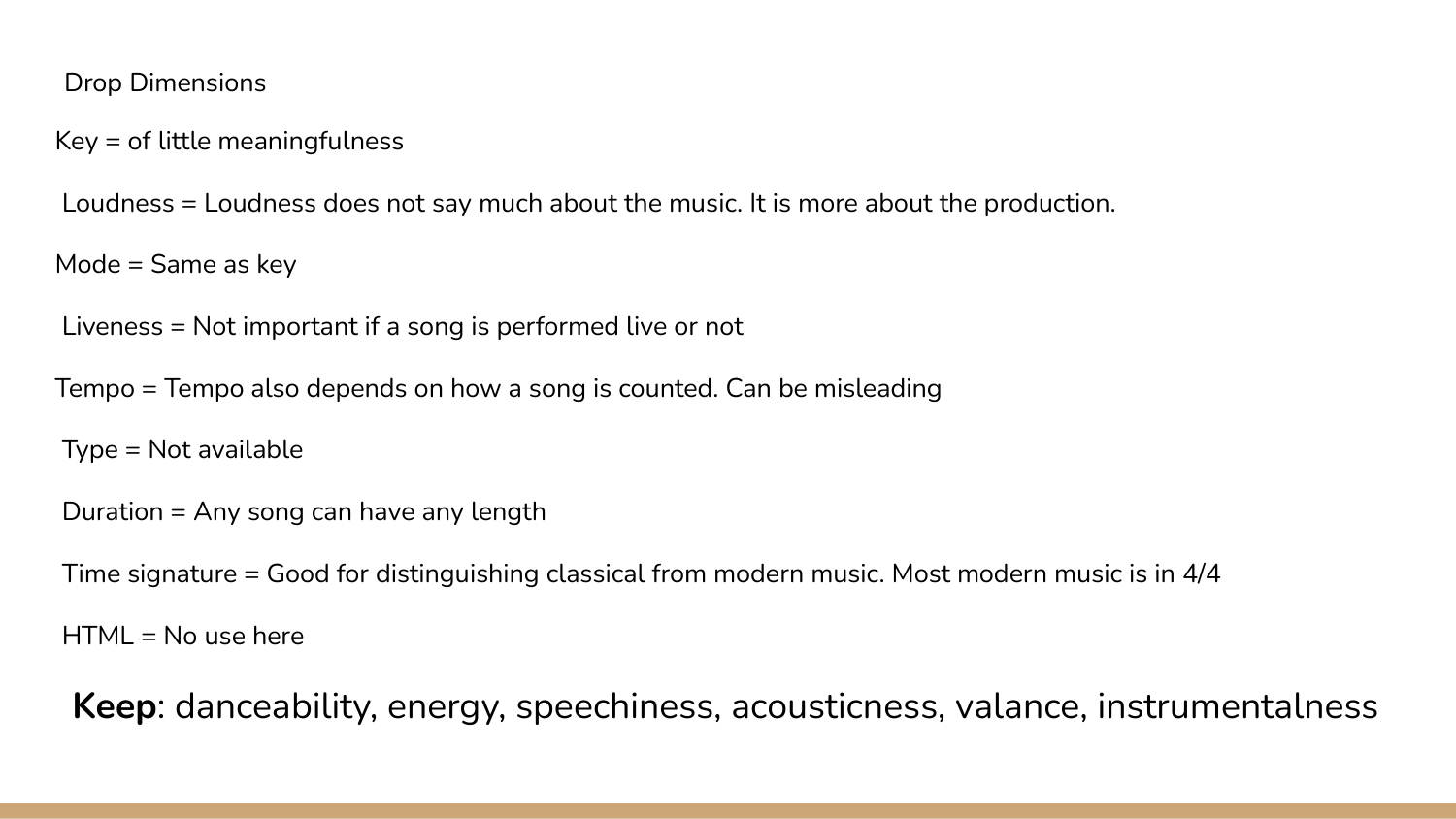

# Drop Dimensions
Key = of little meaningfulness
 Loudness = Loudness does not say much about the music. It is more about the production.
Mode = Same as key
 Liveness = Not important if a song is performed live or not
Tempo = Tempo also depends on how a song is counted. Can be misleading
 Type = Not available
 Duration = Any song can have any length
 Time signature = Good for distinguishing classical from modern music. Most modern music is in 4/4
 HTML = No use here

Keep: danceability, energy, speechiness, acousticness, valance, instrumentalness